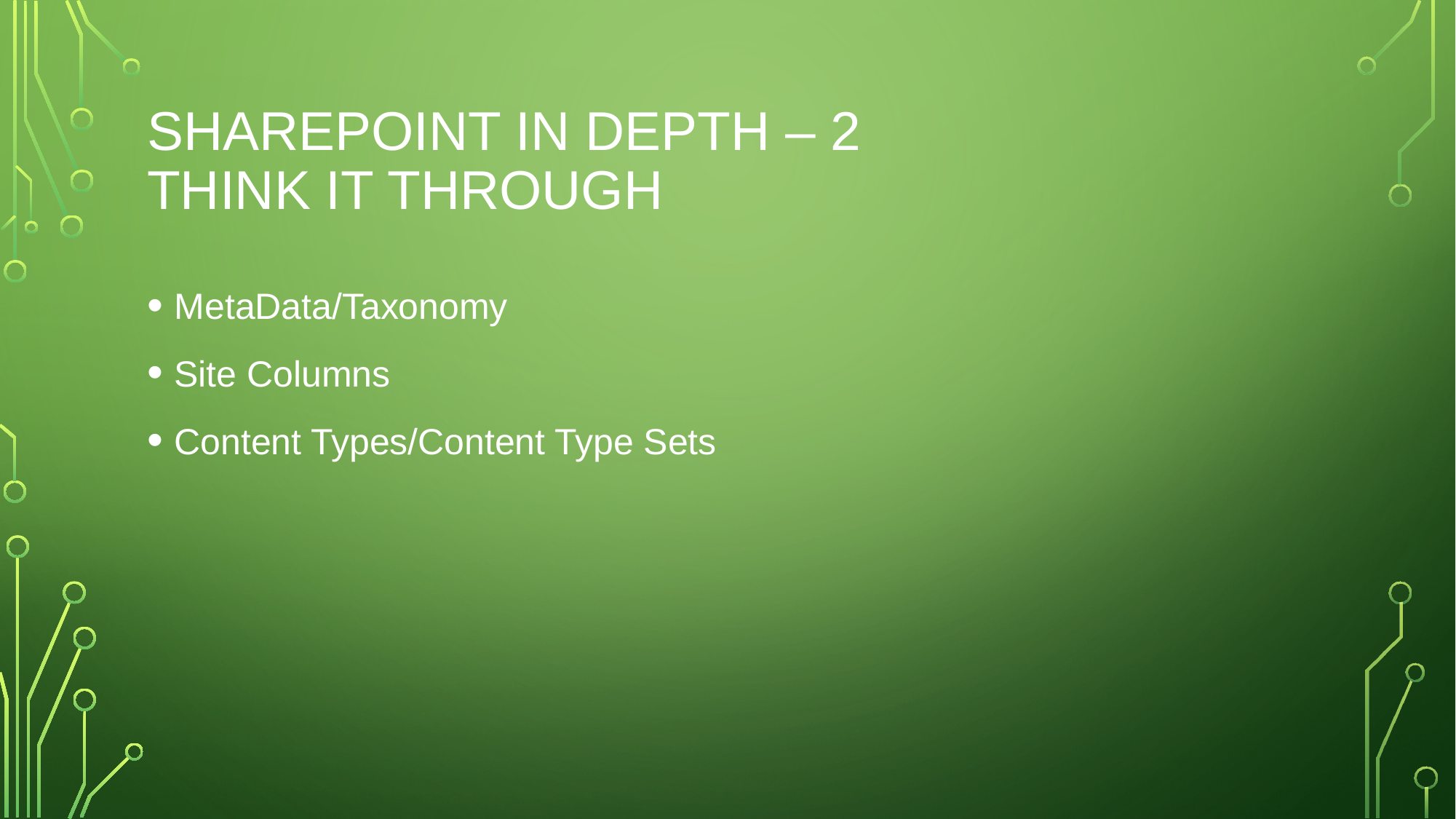

# SharePoint in Depth – 2 Think it through
MetaData/Taxonomy
Site Columns
Content Types/Content Type Sets